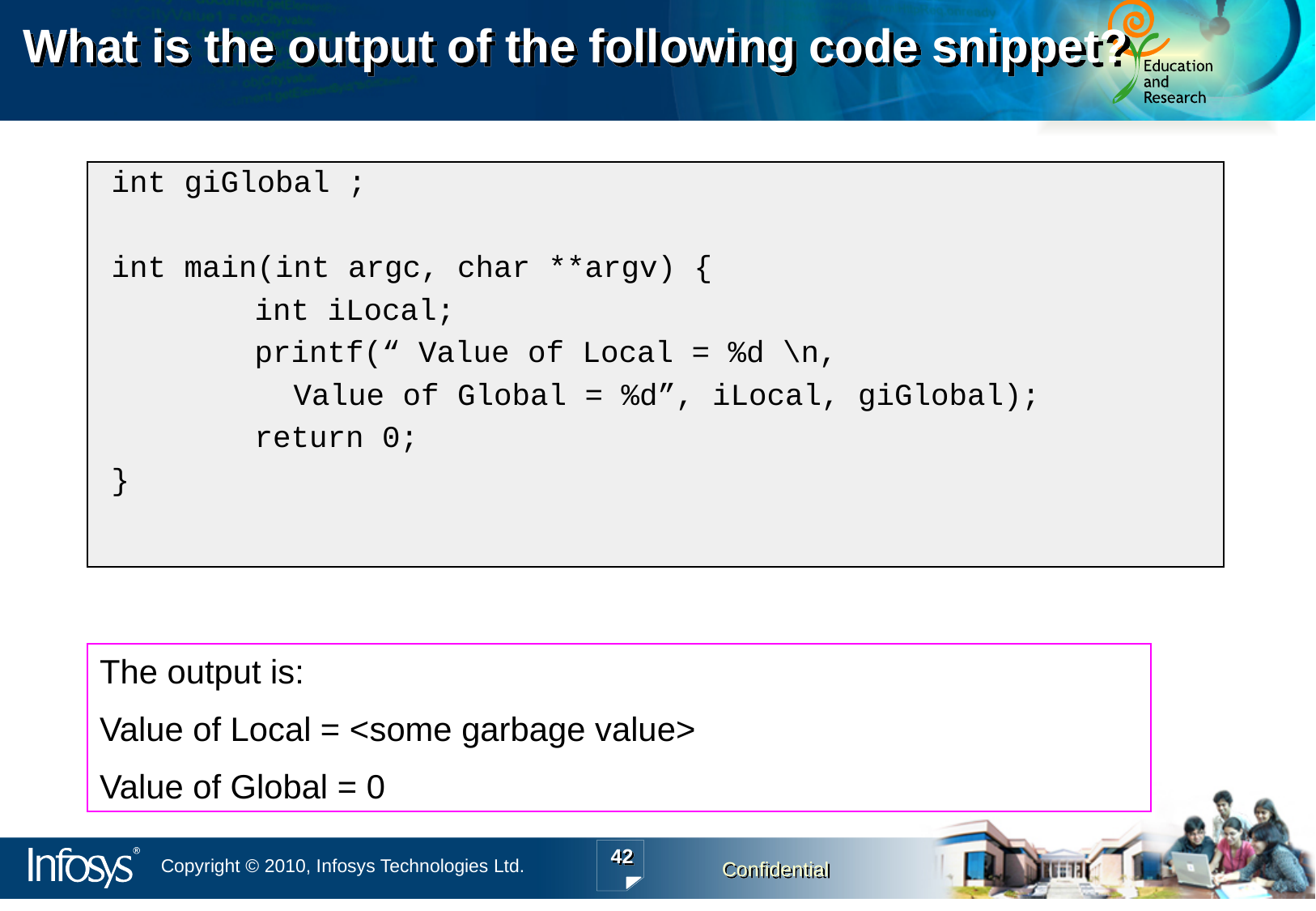

# What is the output of the following code snippet?

int giGlobal ;

int main(int argc, char **argv) {
		int iLocal;
		printf(“ Value of Local = %d \n,
          Value of Global = %d”, iLocal, giGlobal);
		return 0;
}

The output is:
Value of Local = <some garbage value>
Value of Global = 0